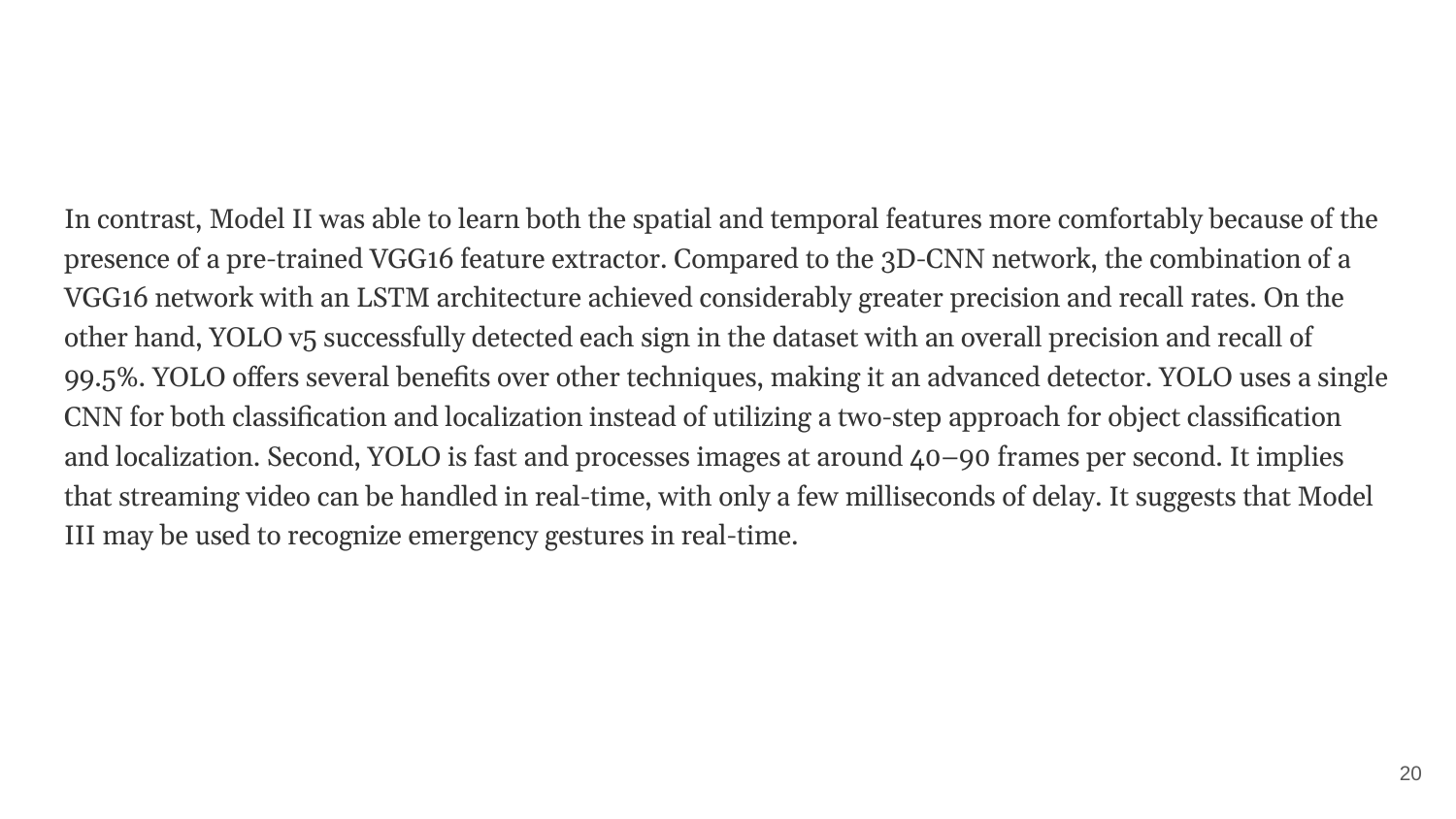

#
In contrast, Model II was able to learn both the spatial and temporal features more comfortably because of the presence of a pre-trained VGG16 feature extractor. Compared to the 3D-CNN network, the combination of a VGG16 network with an LSTM architecture achieved considerably greater precision and recall rates. On the other hand, YOLO v5 successfully detected each sign in the dataset with an overall precision and recall of 99.5%. YOLO offers several benefits over other techniques, making it an advanced detector. YOLO uses a single CNN for both classification and localization instead of utilizing a two-step approach for object classification and localization. Second, YOLO is fast and processes images at around 40–90 frames per second. It implies that streaming video can be handled in real-time, with only a few milliseconds of delay. It suggests that Model III may be used to recognize emergency gestures in real-time.
20